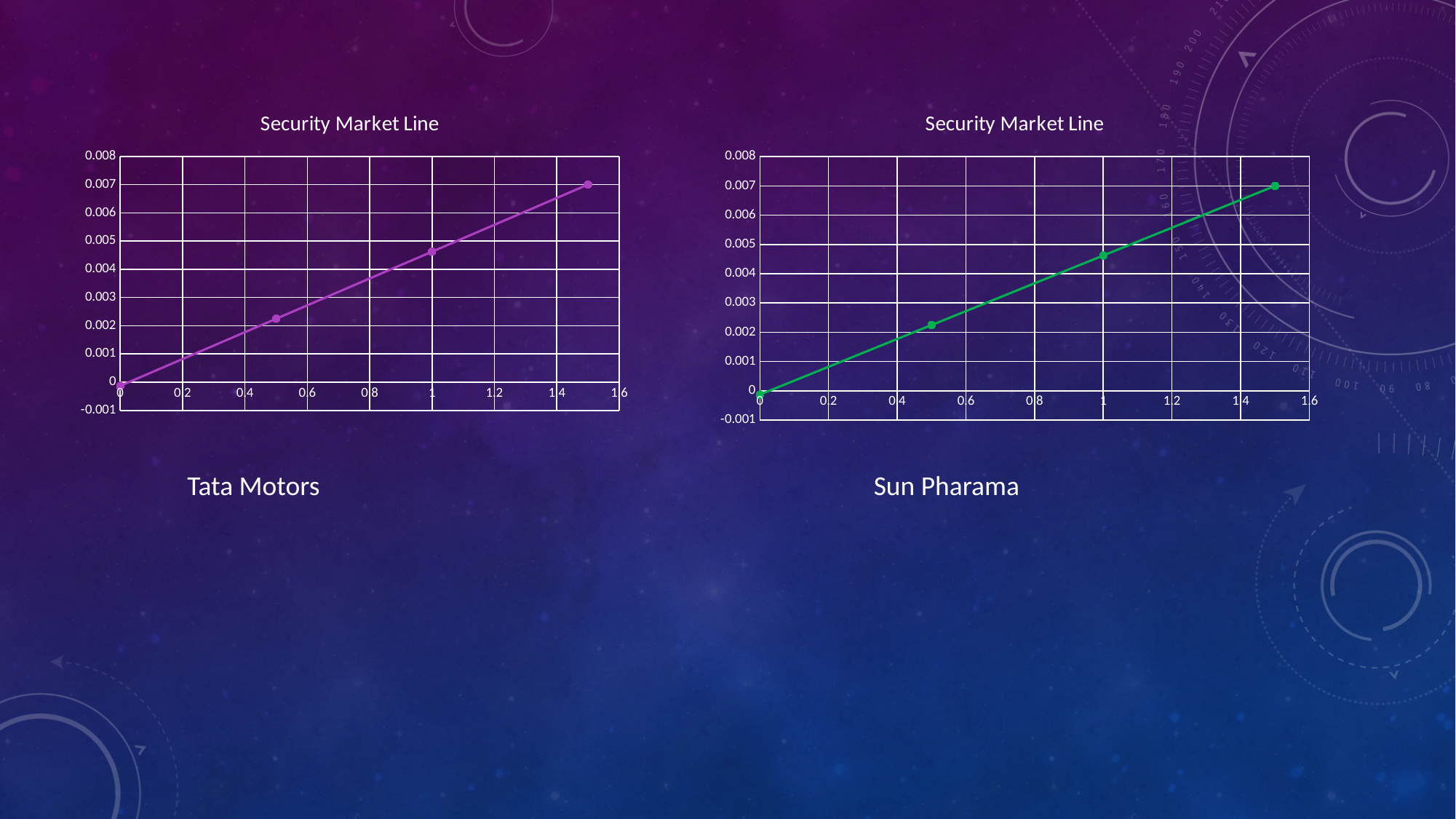

### Chart: Security Market Line

| Category |  |
|---|---|

### Chart: Security Market Line

| Category |  |
|---|---|
Tata Motors
Sun Pharama